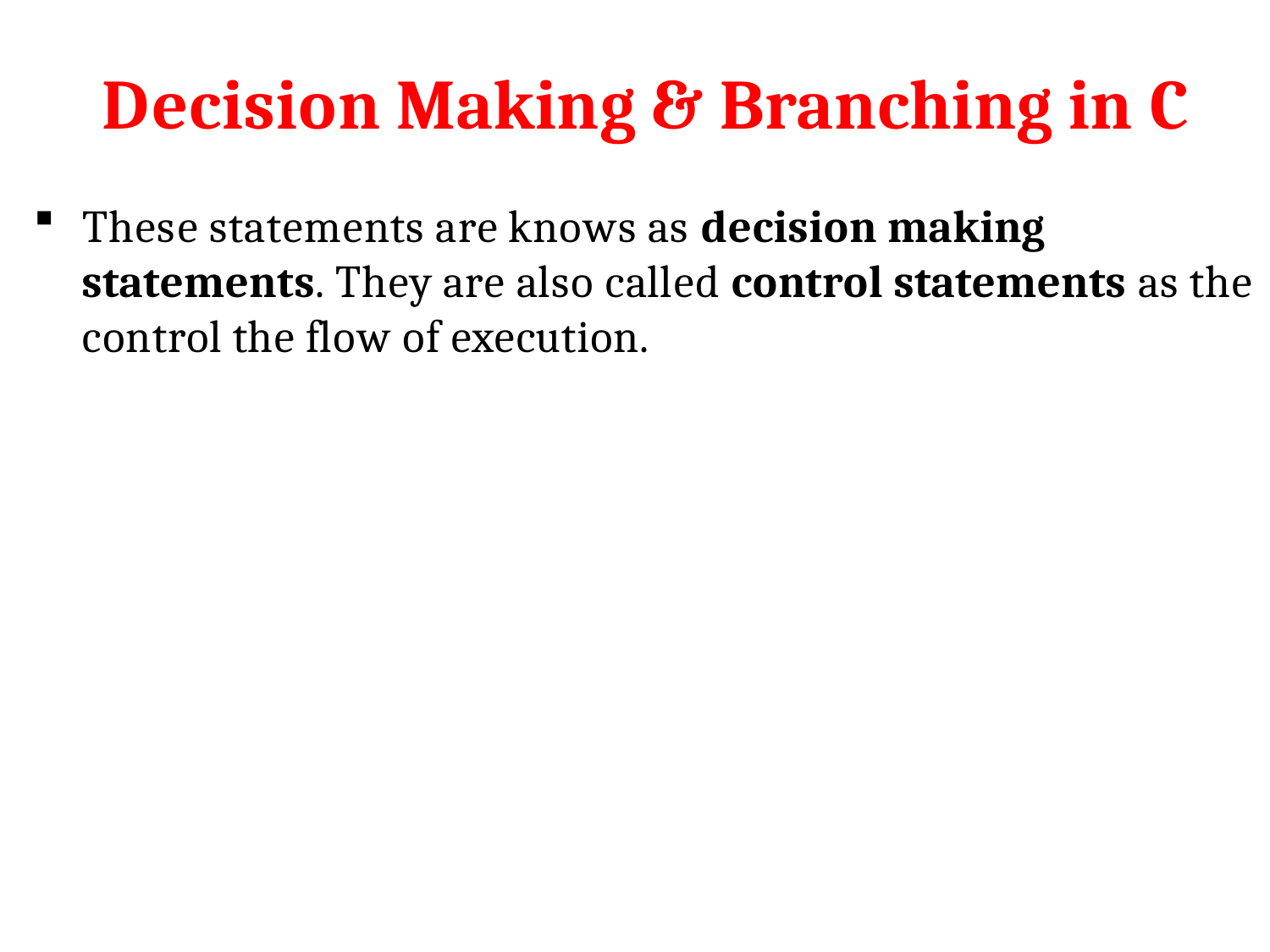

# Decision Making & Branching in C
These statements are knows as decision making statements. They are also called control statements as the control the flow of execution.